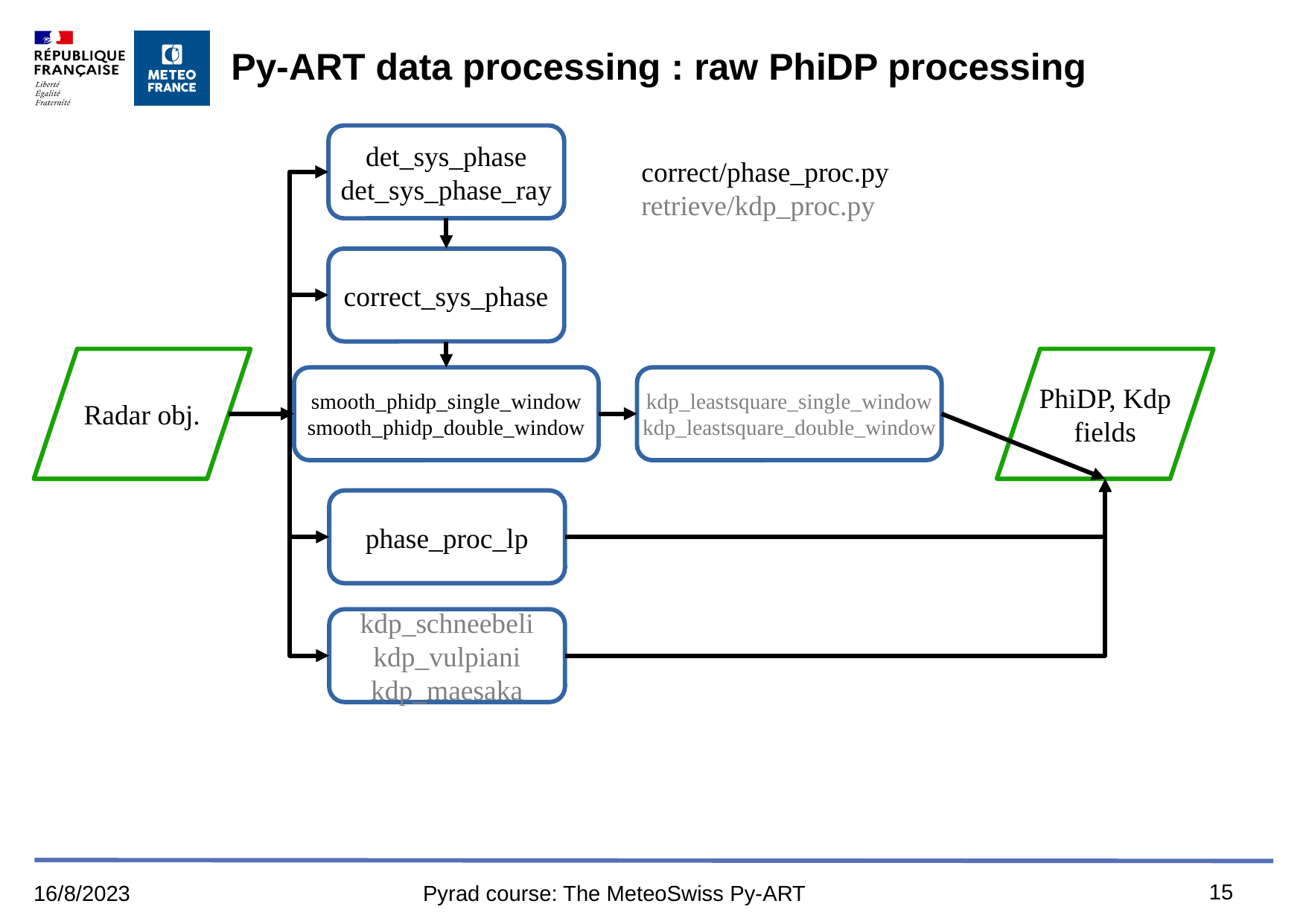

# Py-ART data processing : raw PhiDP processing
det_sys_phase
det_sys_phase_ray
correct/phase_proc.py
retrieve/kdp_proc.py
correct_sys_phase
Radar obj.
PhiDP, Kdp
fields
smooth_phidp_single_window
smooth_phidp_double_window
kdp_leastsquare_single_window
kdp_leastsquare_double_window
phase_proc_lp
kdp_schneebeli
kdp_vulpiani
kdp_maesaka
15
16/8/2023
Pyrad course: The MeteoSwiss Py-ART